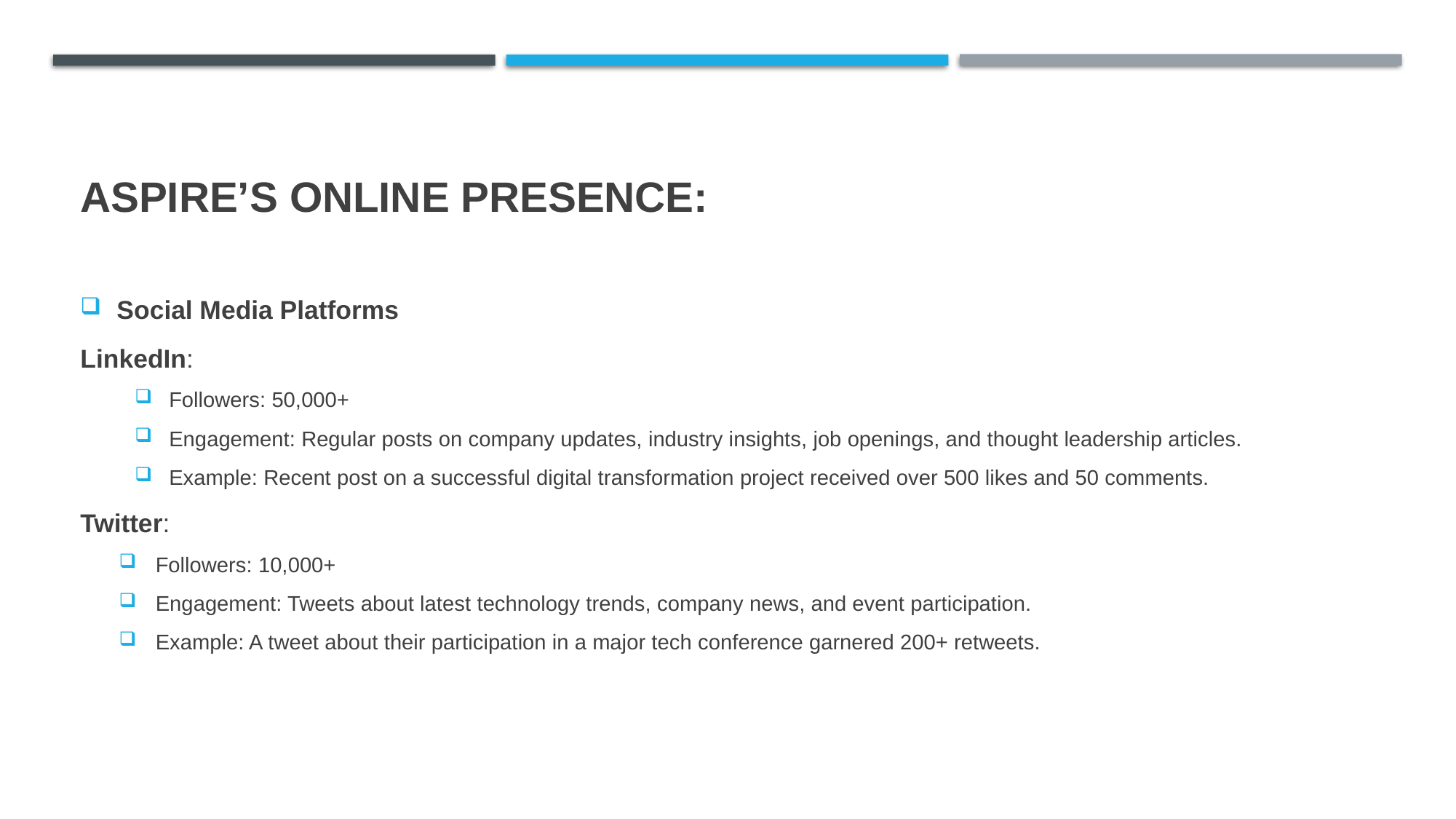

# Aspire’s online presence:
Social Media Platforms
LinkedIn:
Followers: 50,000+
Engagement: Regular posts on company updates, industry insights, job openings, and thought leadership articles.
Example: Recent post on a successful digital transformation project received over 500 likes and 50 comments.
Twitter:
Followers: 10,000+
Engagement: Tweets about latest technology trends, company news, and event participation.
Example: A tweet about their participation in a major tech conference garnered 200+ retweets.